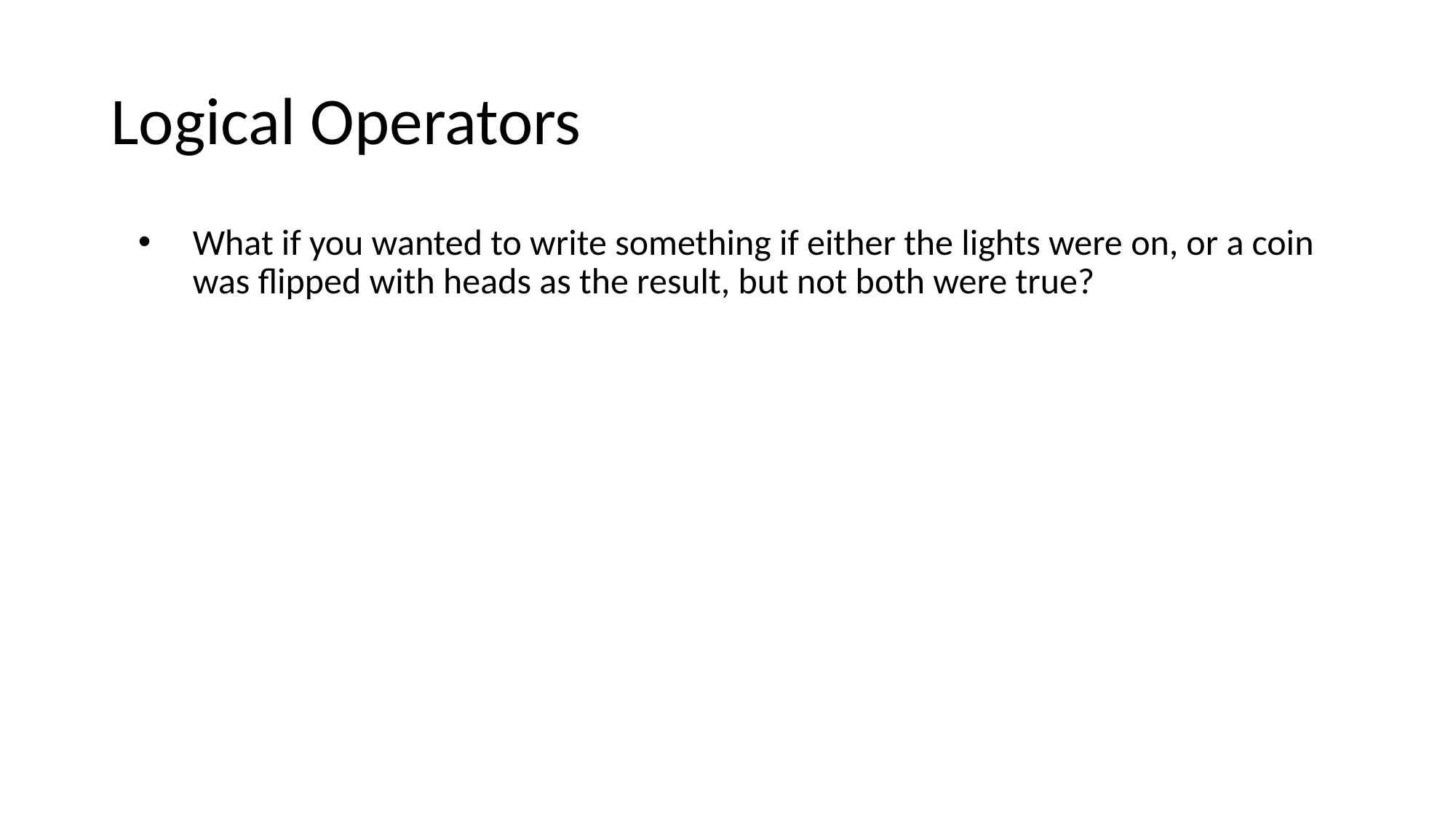

# Logical Operators
What if you wanted to write something if either the lights were on, or a coin was flipped with heads as the result, but not both were true?